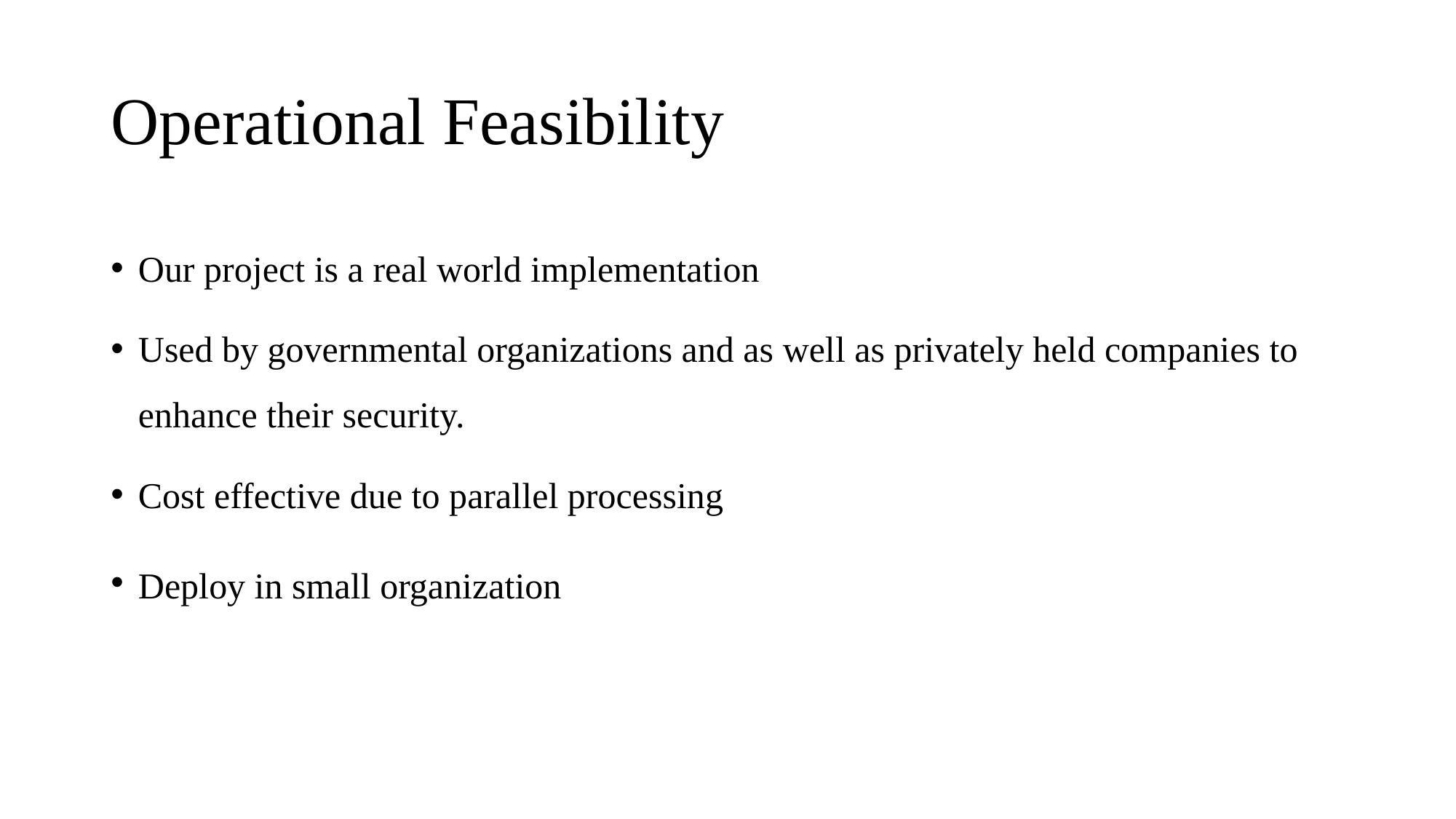

# Operational Feasibility
Our project is a real world implementation
Used by governmental organizations and as well as privately held companies to enhance their security.
Cost effective due to parallel processing
Deploy in small organization